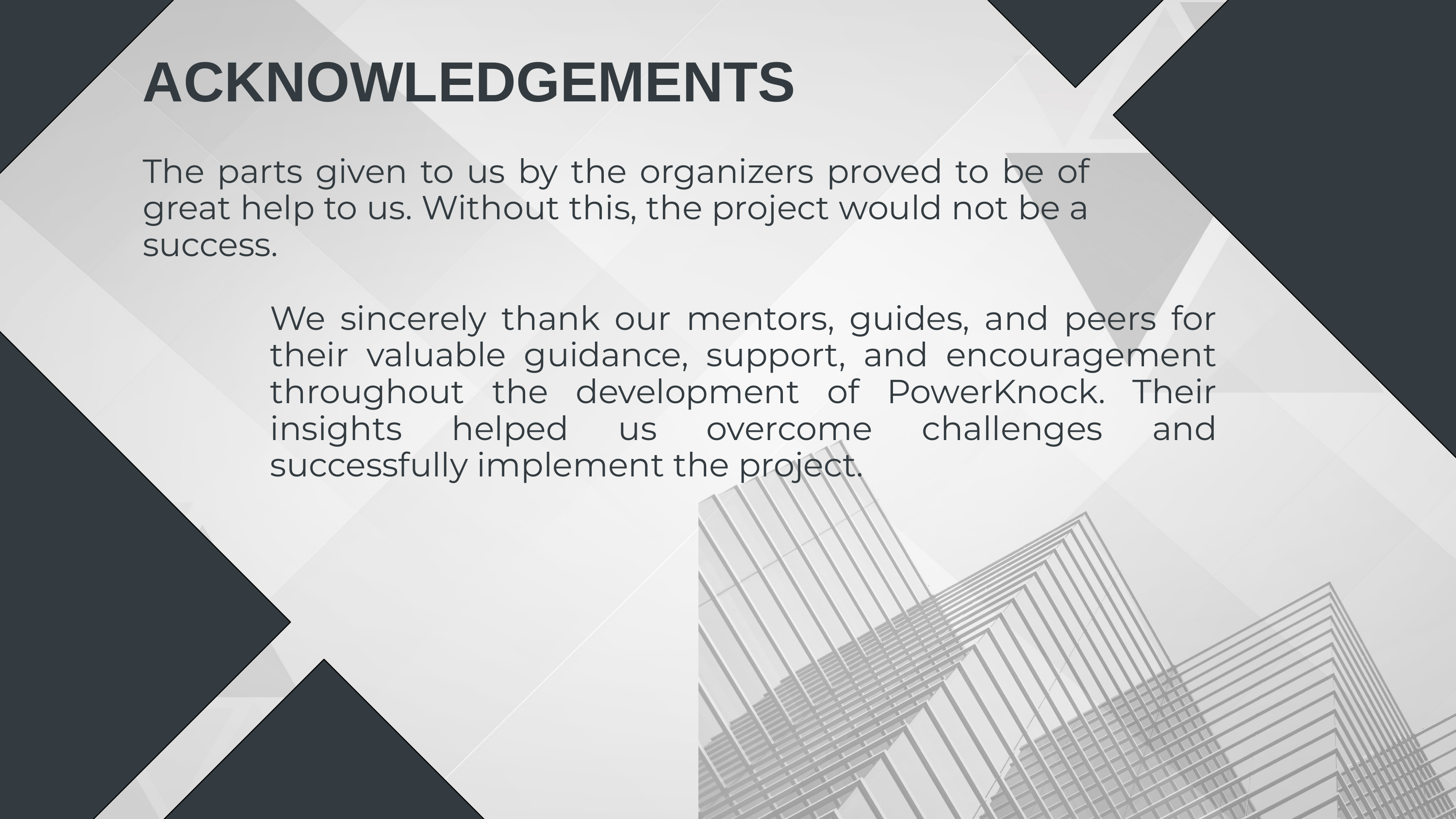

ACKNOWLEDGEMENTS
The parts given to us by the organizers proved to be of great help to us. Without this, the project would not be a success.

We sincerely thank our mentors, guides, and peers for their valuable guidance, support, and encouragement throughout the development of PowerKnock. Their insights helped us overcome challenges and successfully implement the project.